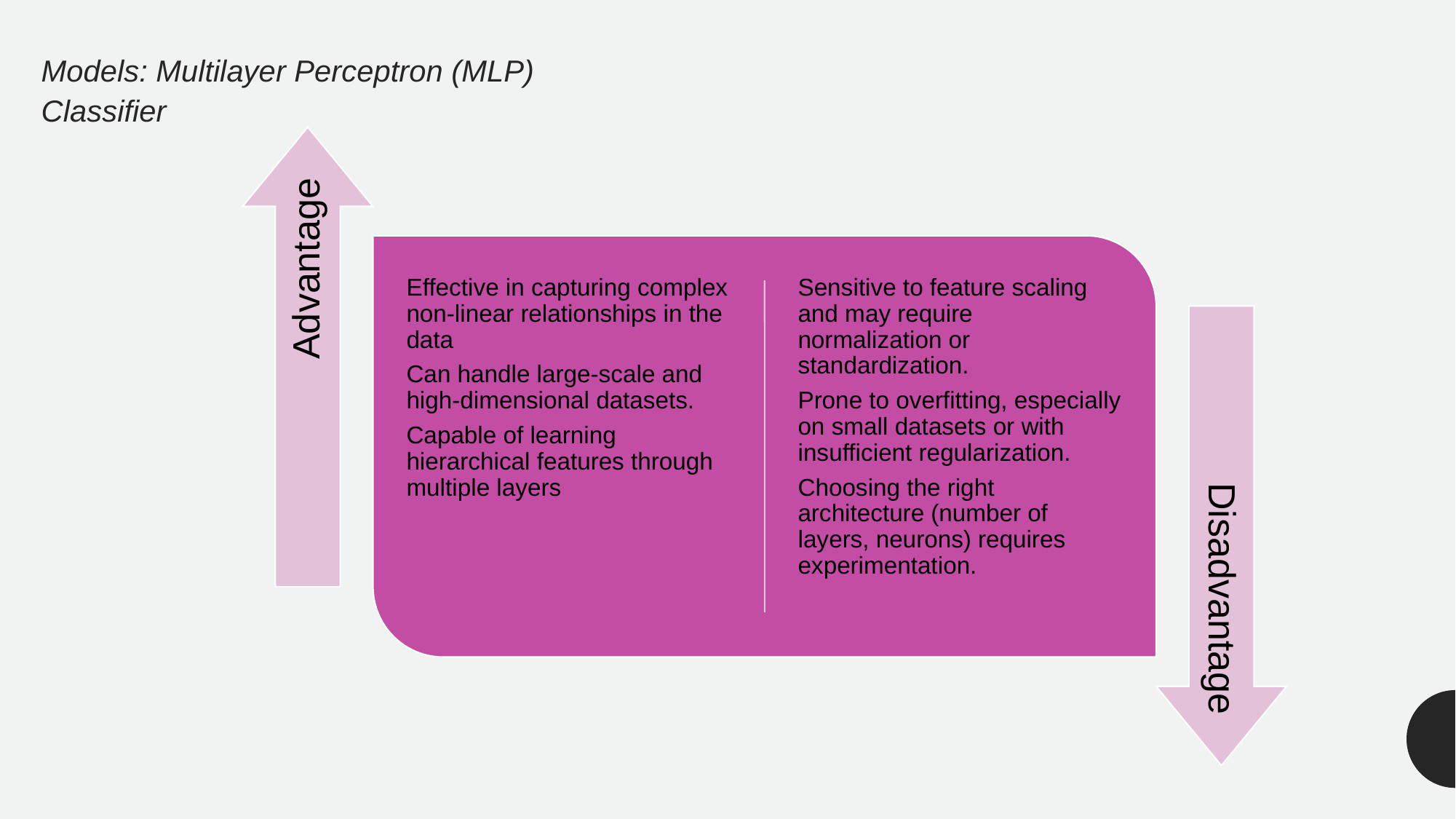

Models: Multilayer Perceptron (MLP) Classifier
Effective in capturing complex non-linear relationships in the data
Can handle large-scale and high-dimensional datasets.
Capable of learning hierarchical features through multiple layers
Sensitive to feature scaling and may require normalization or standardization.
Prone to overfitting, especially on small datasets or with insufficient regularization.
Choosing the right architecture (number of layers, neurons) requires experimentation.
Advantage
Disadvantage